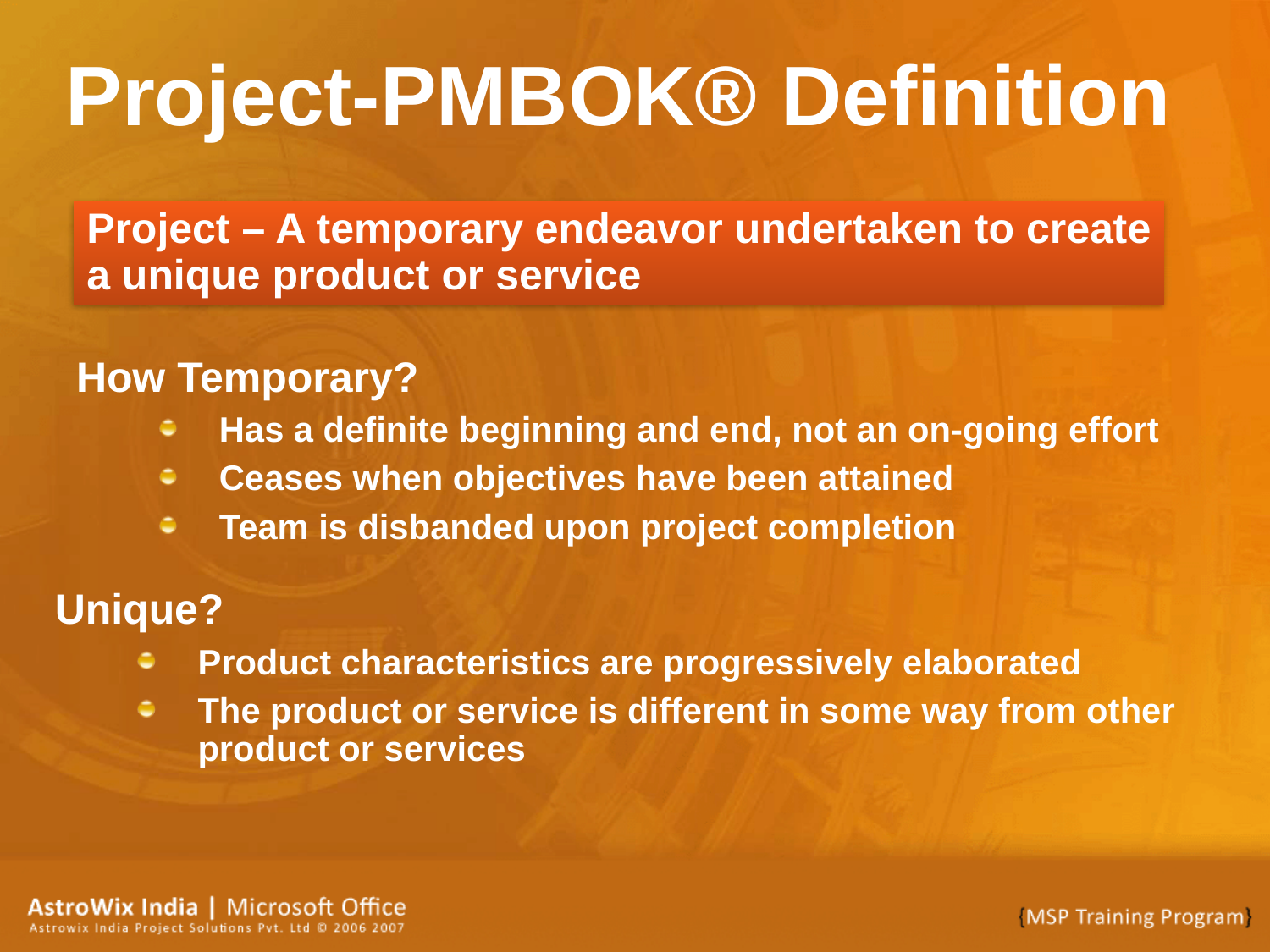

# Project-PMBOK® Definition
Project – A temporary endeavor undertaken to create a unique product or service
How Temporary?
Has a definite beginning and end, not an on-going effort
Ceases when objectives have been attained
Team is disbanded upon project completion
Unique?
Product characteristics are progressively elaborated
The product or service is different in some way from other product or services